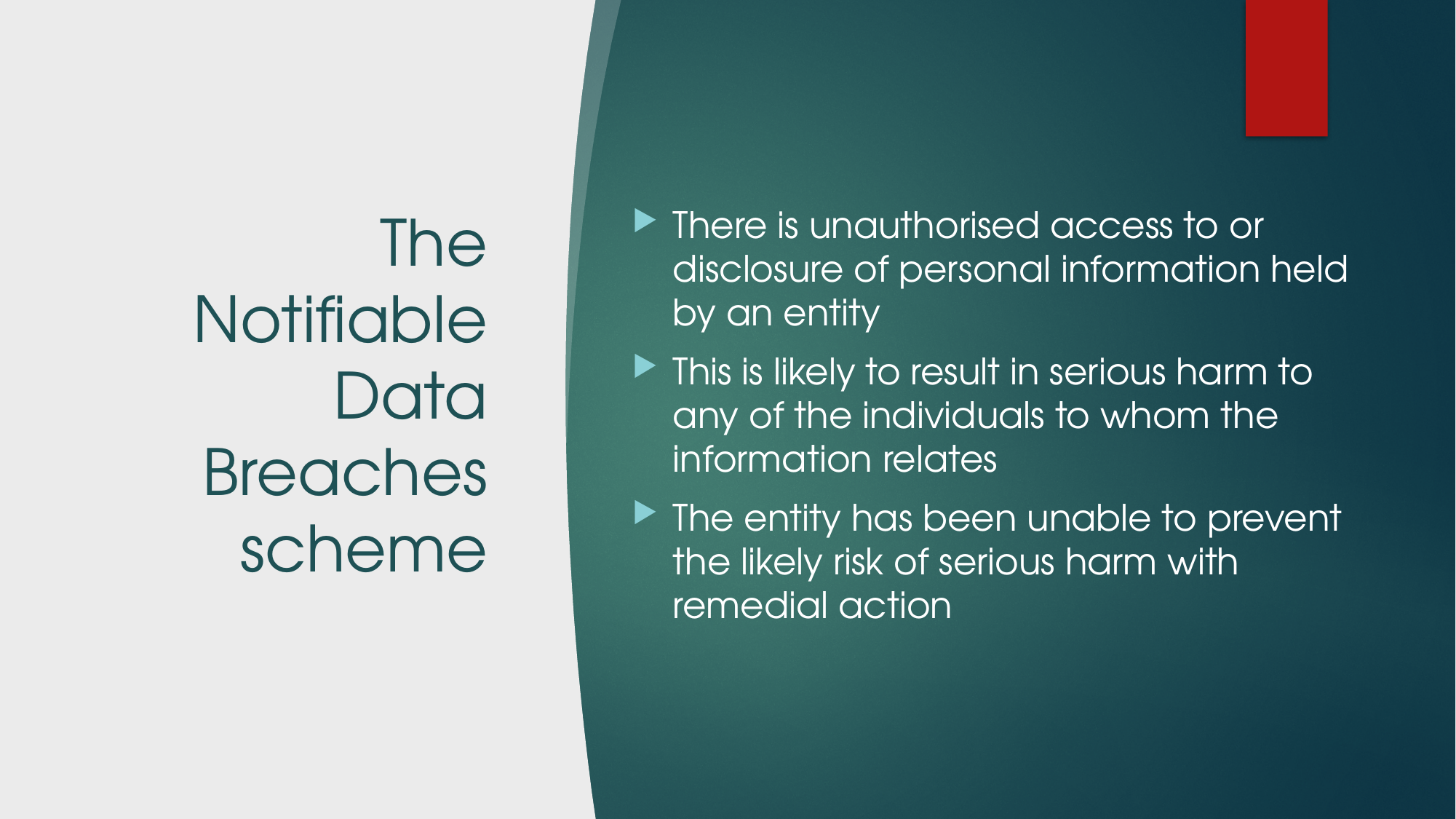

# The Notifiable Data Breaches scheme
There is unauthorised access to or disclosure of personal information held by an entity
This is likely to result in serious harm to any of the individuals to whom the information relates
The entity has been unable to prevent the likely risk of serious harm with remedial action